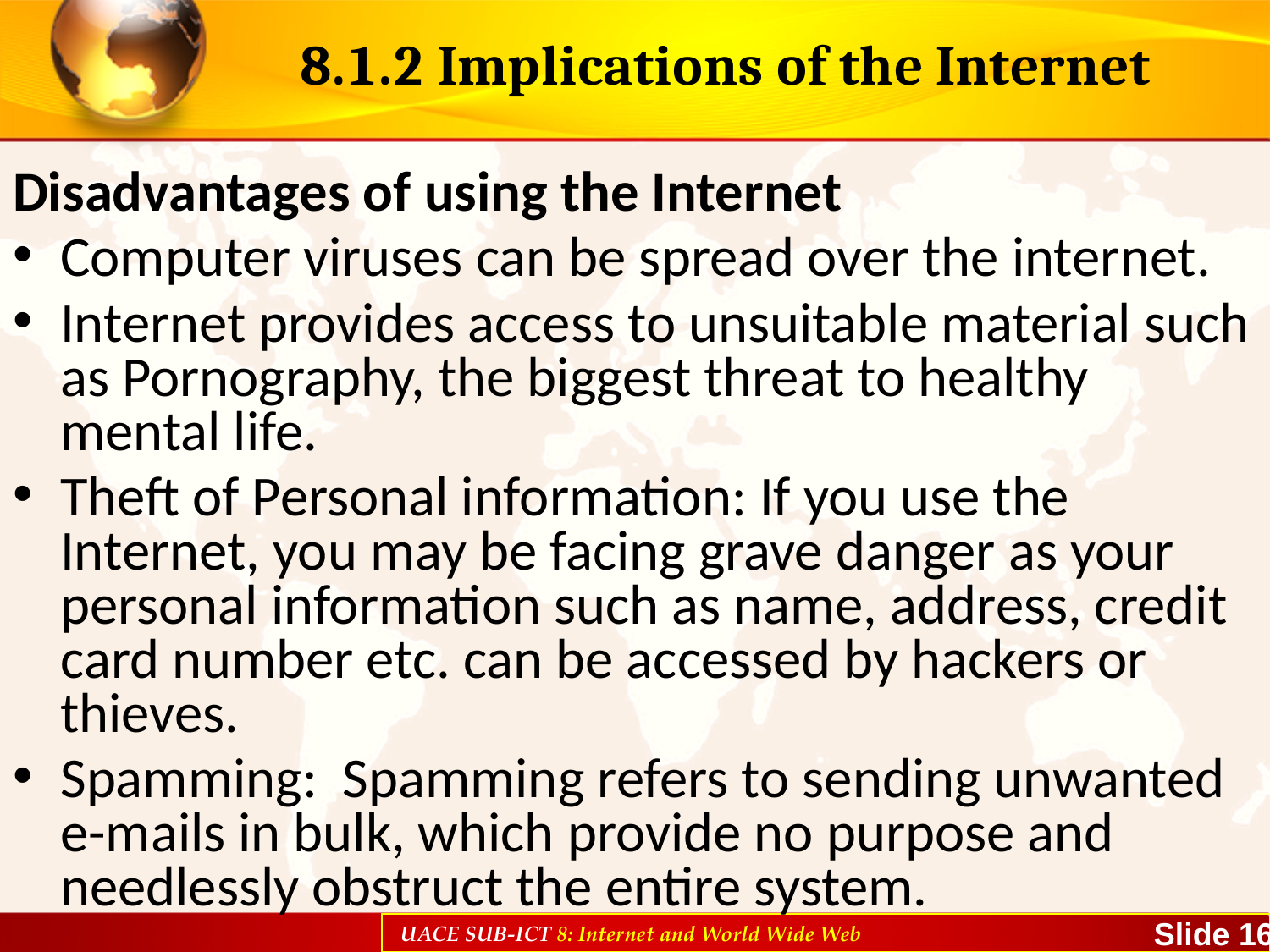

# 8.1.2 Implications of the Internet
Disadvantages of using the Internet
Computer viruses can be spread over the internet.
Internet provides access to unsuitable material such as Pornography, the biggest threat to healthy mental life.
Theft of Personal information: If you use the Internet, you may be facing grave danger as your personal information such as name, address, credit card number etc. can be accessed by hackers or thieves.
Spamming:  Spamming refers to sending unwanted e-mails in bulk, which provide no purpose and needlessly obstruct the entire system.